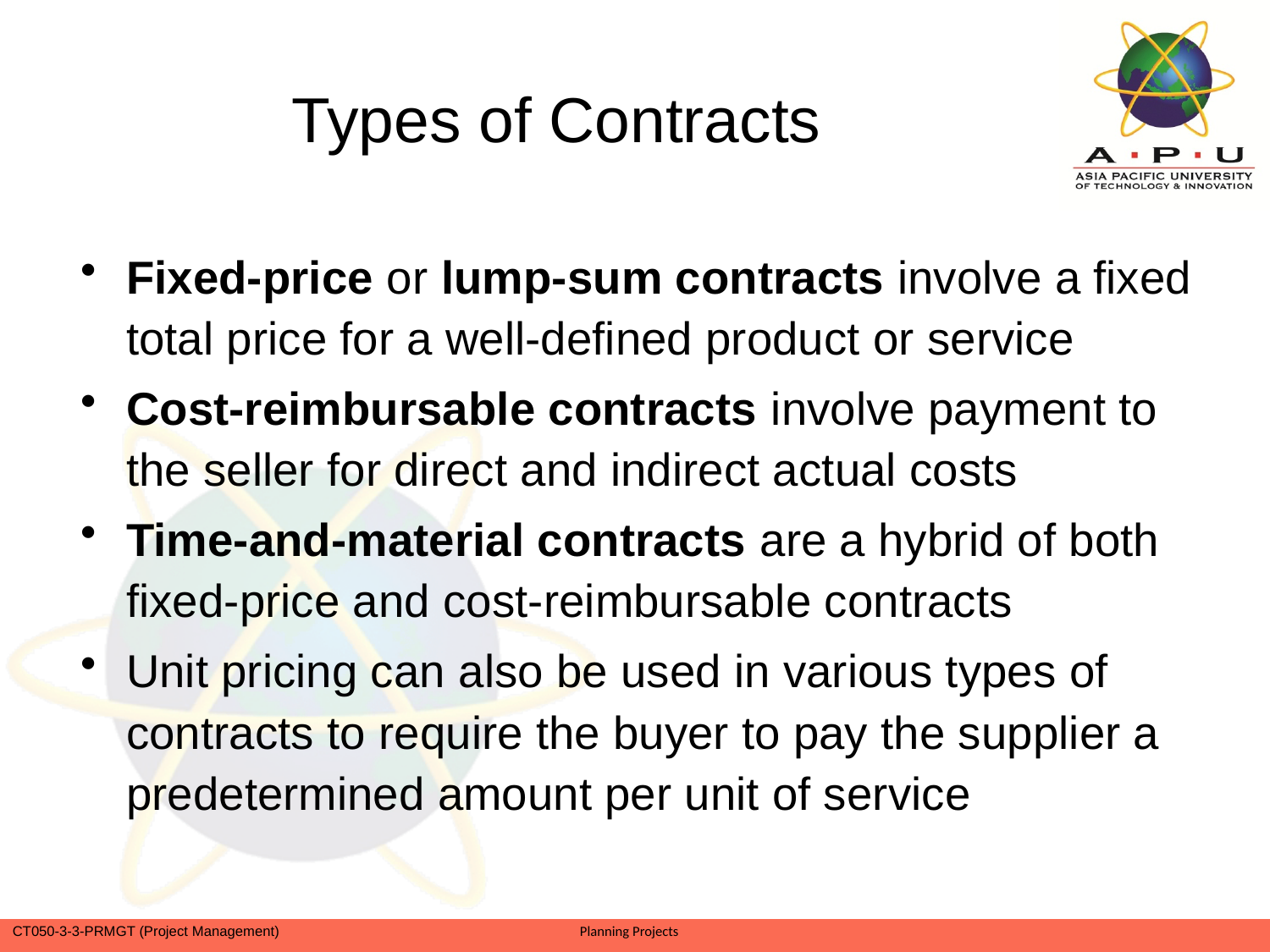

# Types of Contracts
Fixed-price or lump-sum contracts involve a fixed total price for a well-defined product or service
Cost-reimbursable contracts involve payment to the seller for direct and indirect actual costs
Time-and-material contracts are a hybrid of both fixed-price and cost-reimbursable contracts
Unit pricing can also be used in various types of contracts to require the buyer to pay the supplier a predetermined amount per unit of service